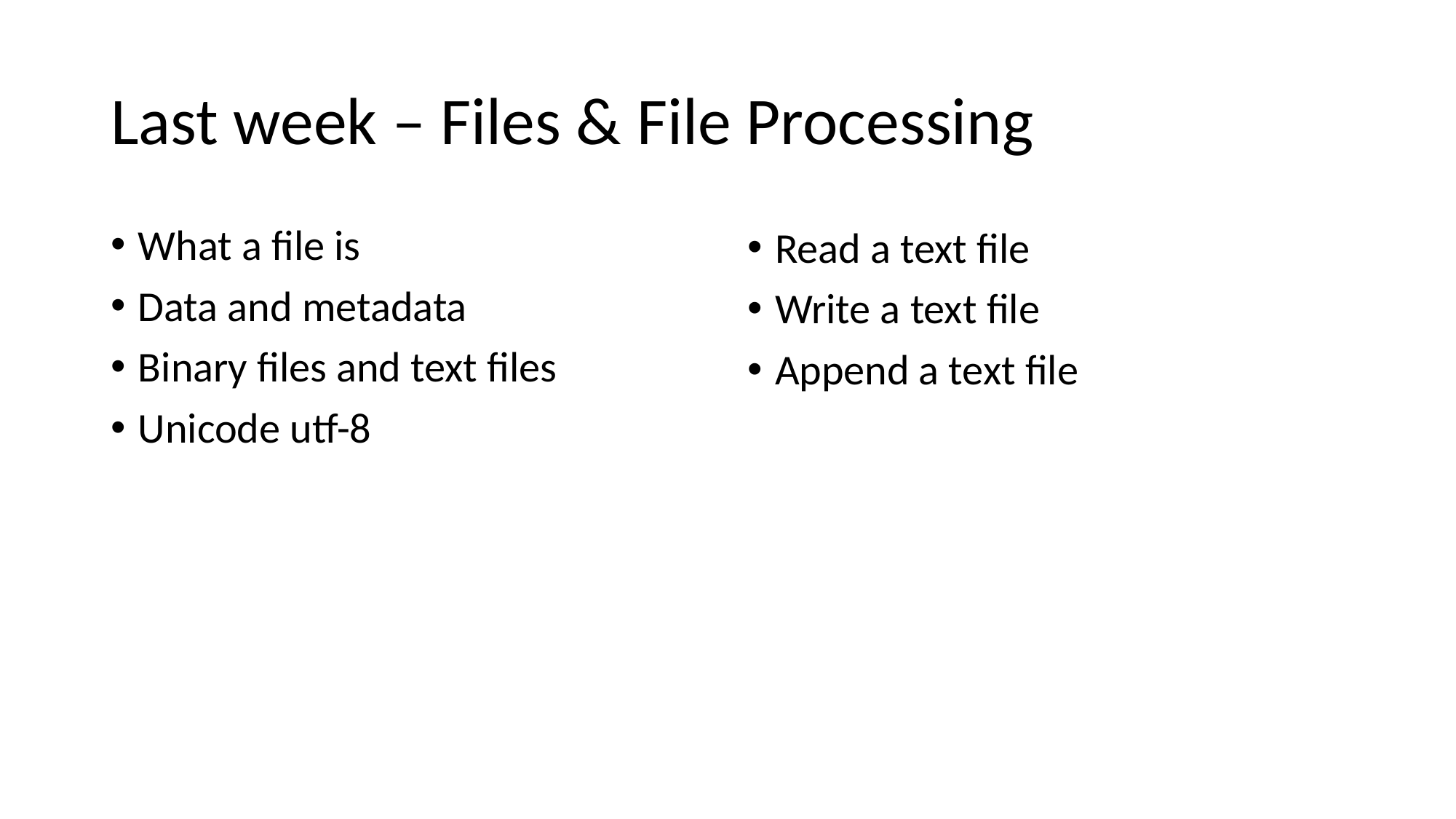

# Last week – Files & File Processing
What a file is
Data and metadata
Binary files and text files
Unicode utf-8

Read a text file
Write a text file
Append a text file